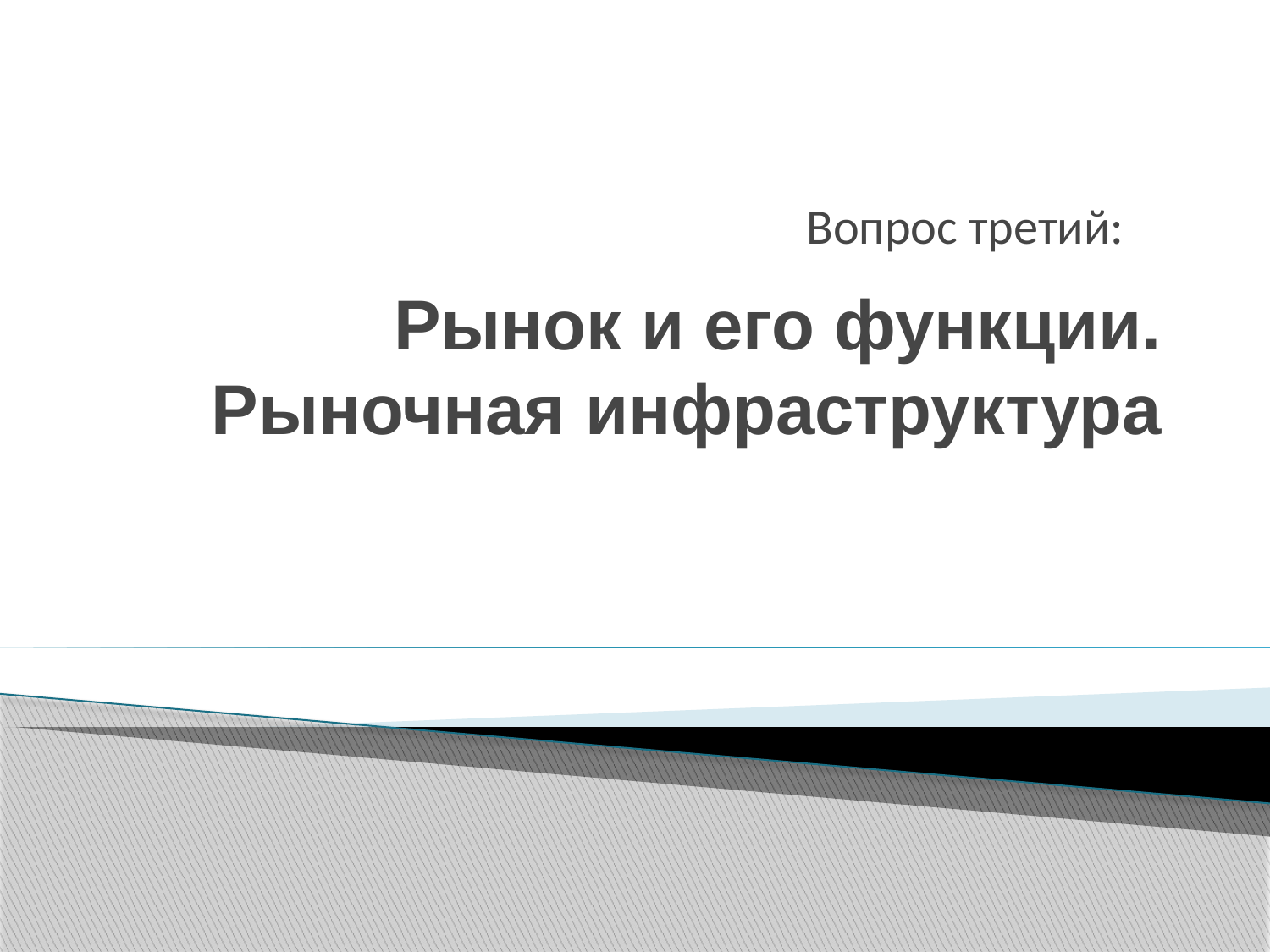

Вопрос третий:
# Рынок и его функции. Рыночная инфраструктура